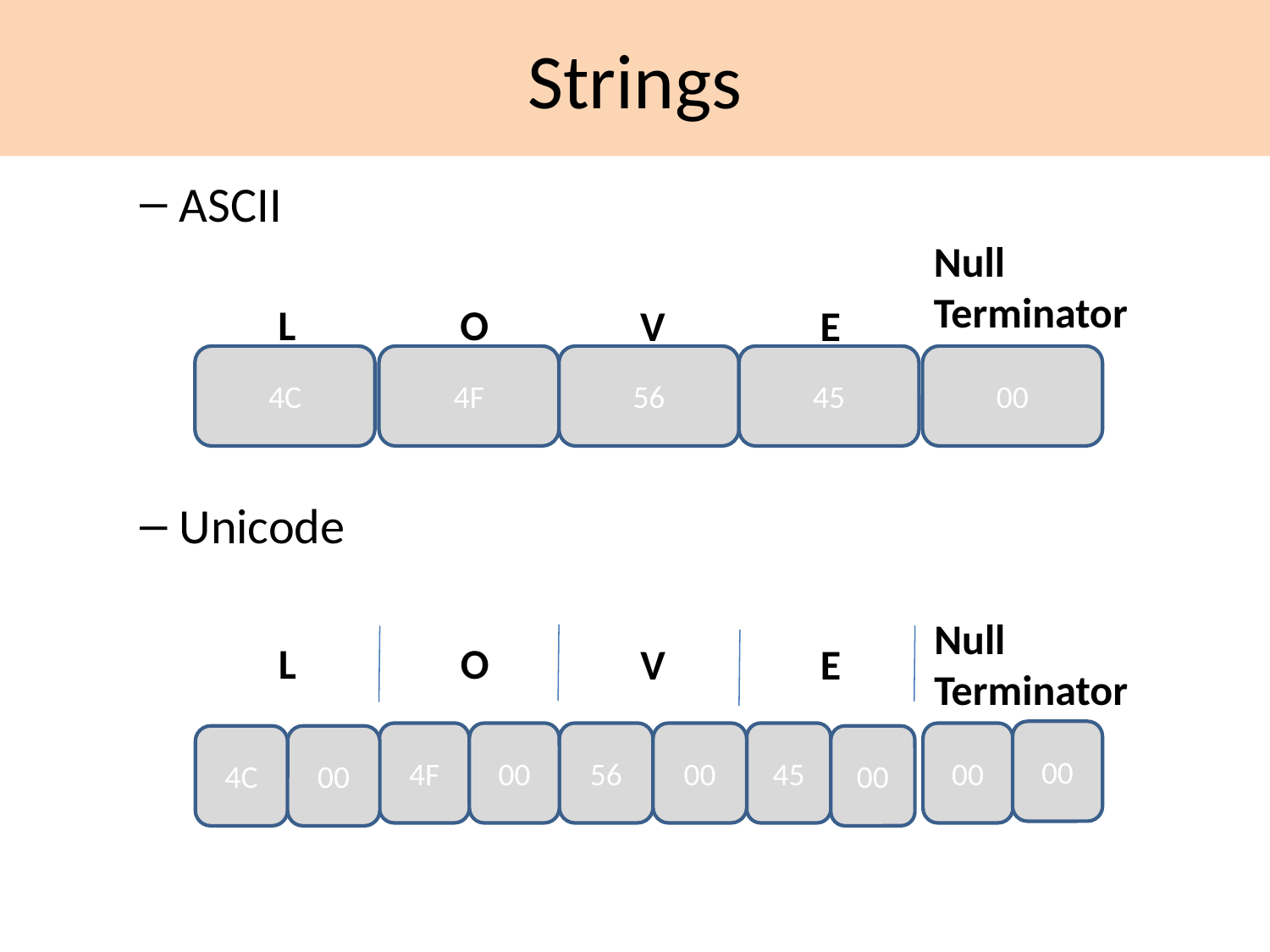

# Strings
ASCII

Unicode
Null
Terminator
O
L
V
E
4C
4F
56
45
00
Null
Terminator
O
L
V
E
00
4F
00
56
00
45
00
4C
00
00